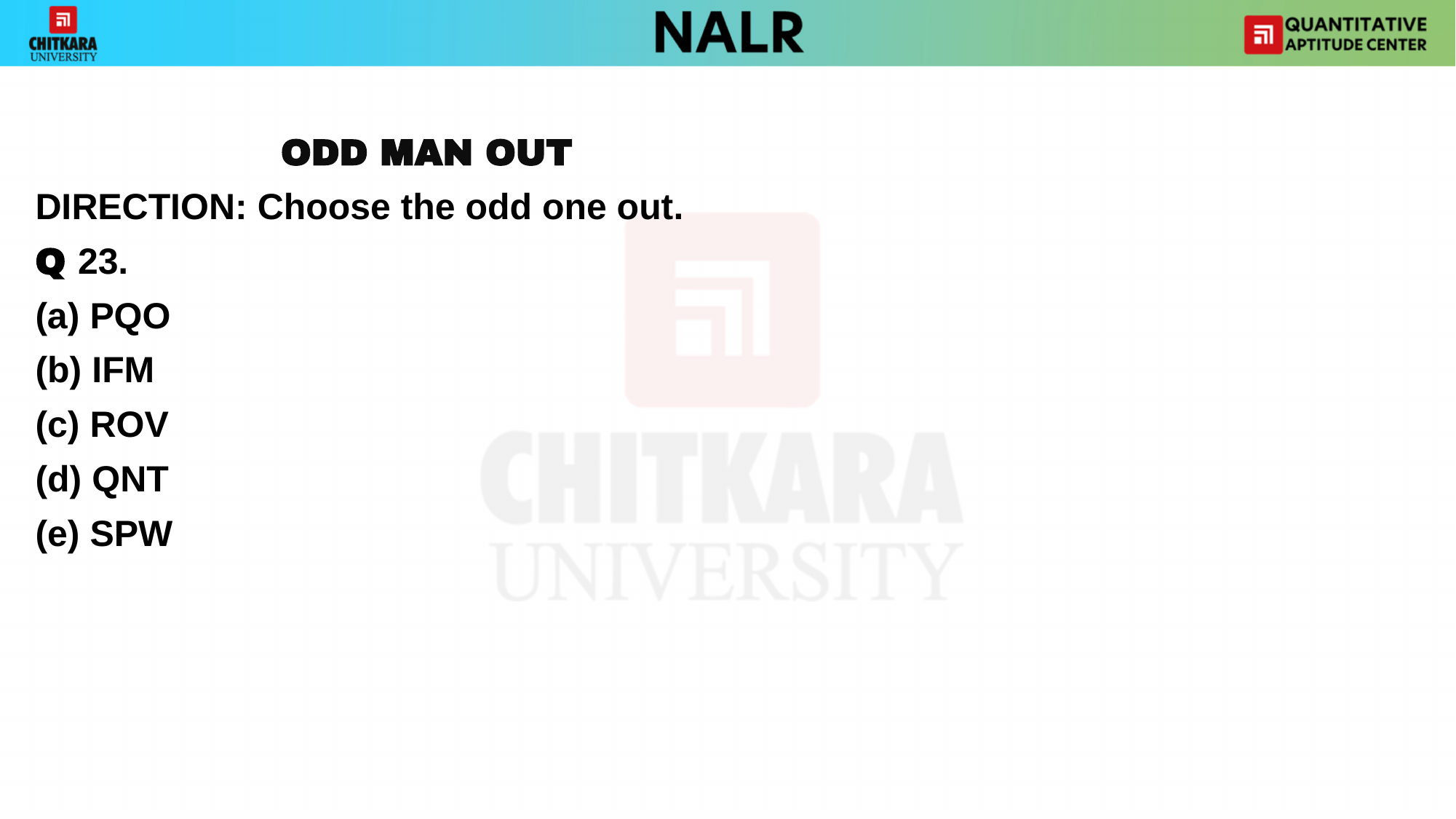

#
			ODD MAN OUT
DIRECTION: Choose the odd one out.
Q 23.
PQO
(b) IFM
(c) ROV
(d) QNT
(e) SPW